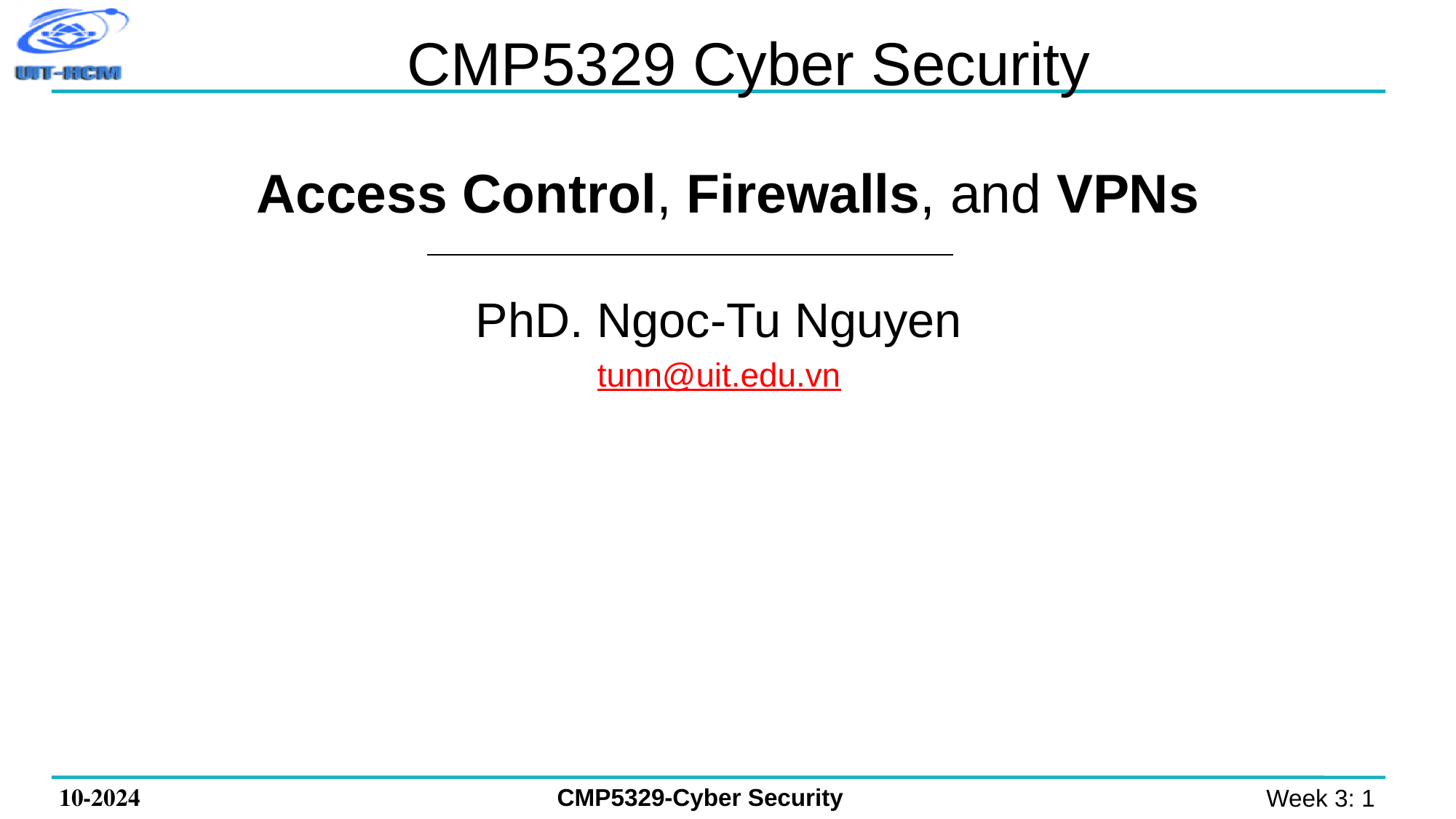

# CMP5329 Cyber Security
Access Control, Firewalls, and VPNs
PhD. Ngoc-Tu Nguyen
tunn@uit.edu.vn